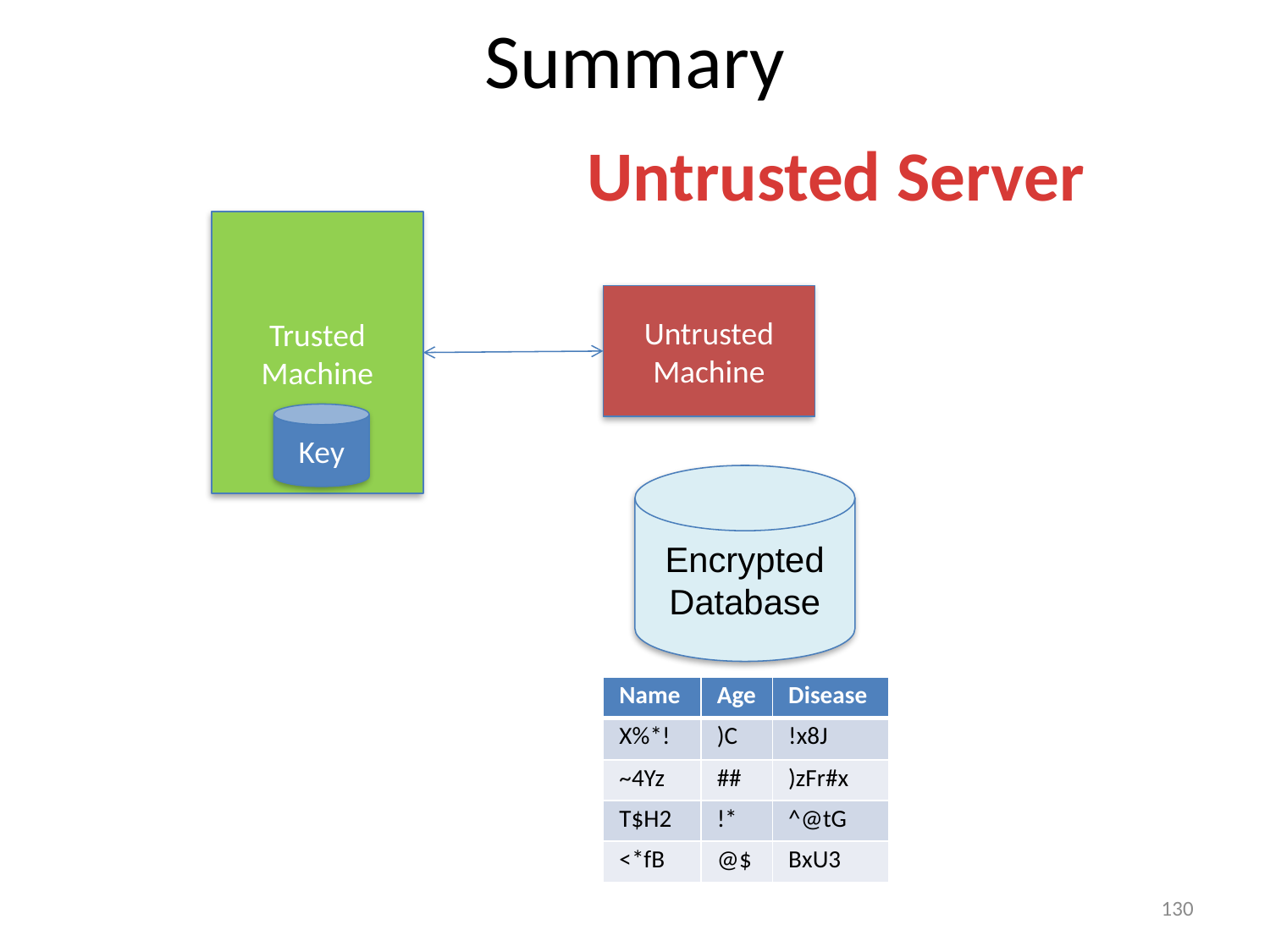

# Summary
Untrusted Server
Trusted Machine
Untrusted Machine
Key
Encrypted Database
| Name | Age | Disease |
| --- | --- | --- |
| X%\*! | )C | !x8J |
| ~4Yz | ## | )zFr#x |
| T$H2 | !\* | ^@tG |
| <\*fB | @$ | BxU3 |
130